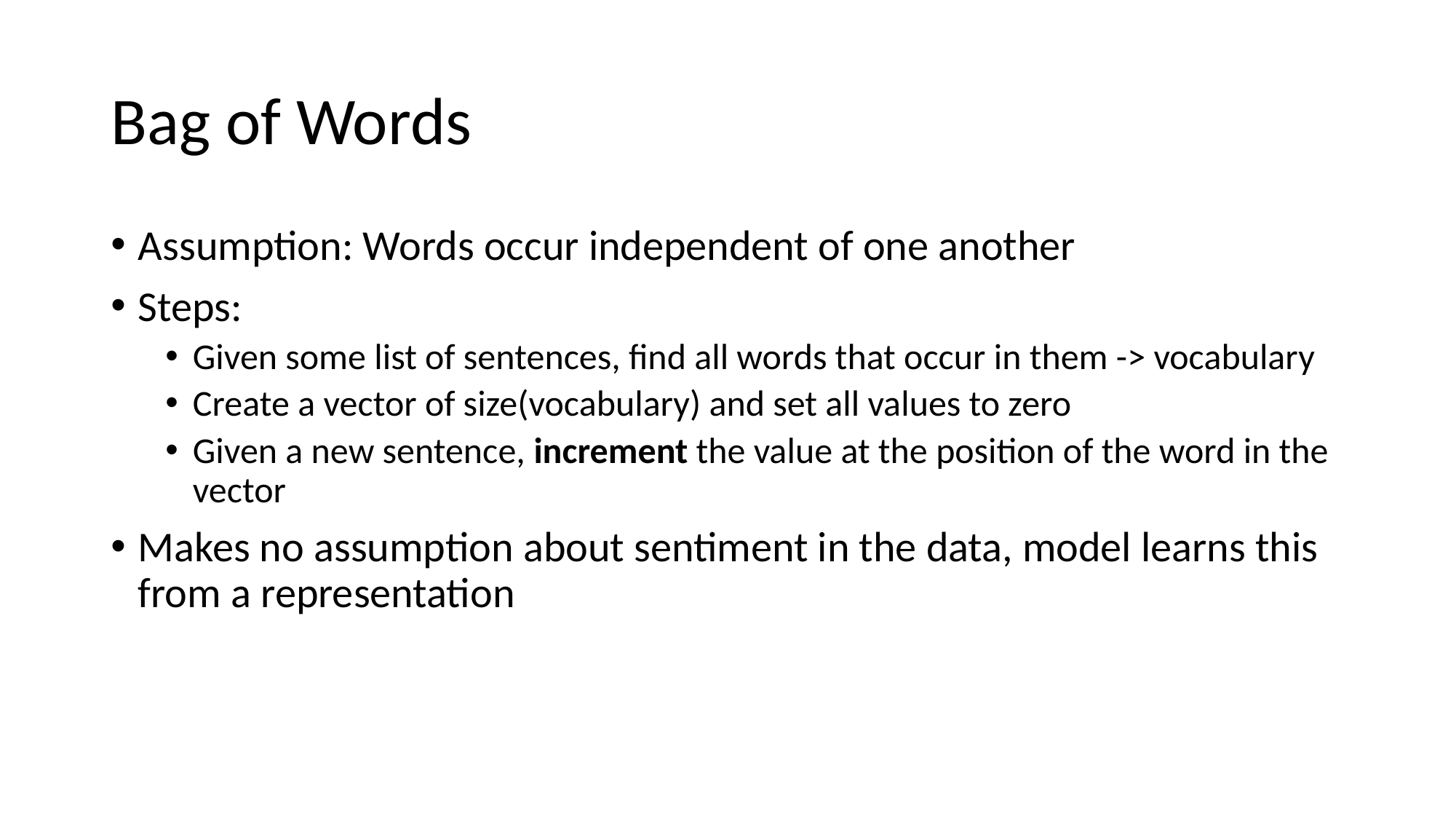

# Bag of Words
Assumption: Words occur independent of one another
Steps:
Given some list of sentences, find all words that occur in them -> vocabulary
Create a vector of size(vocabulary) and set all values to zero
Given a new sentence, increment the value at the position of the word in the vector
Makes no assumption about sentiment in the data, model learns this from a representation